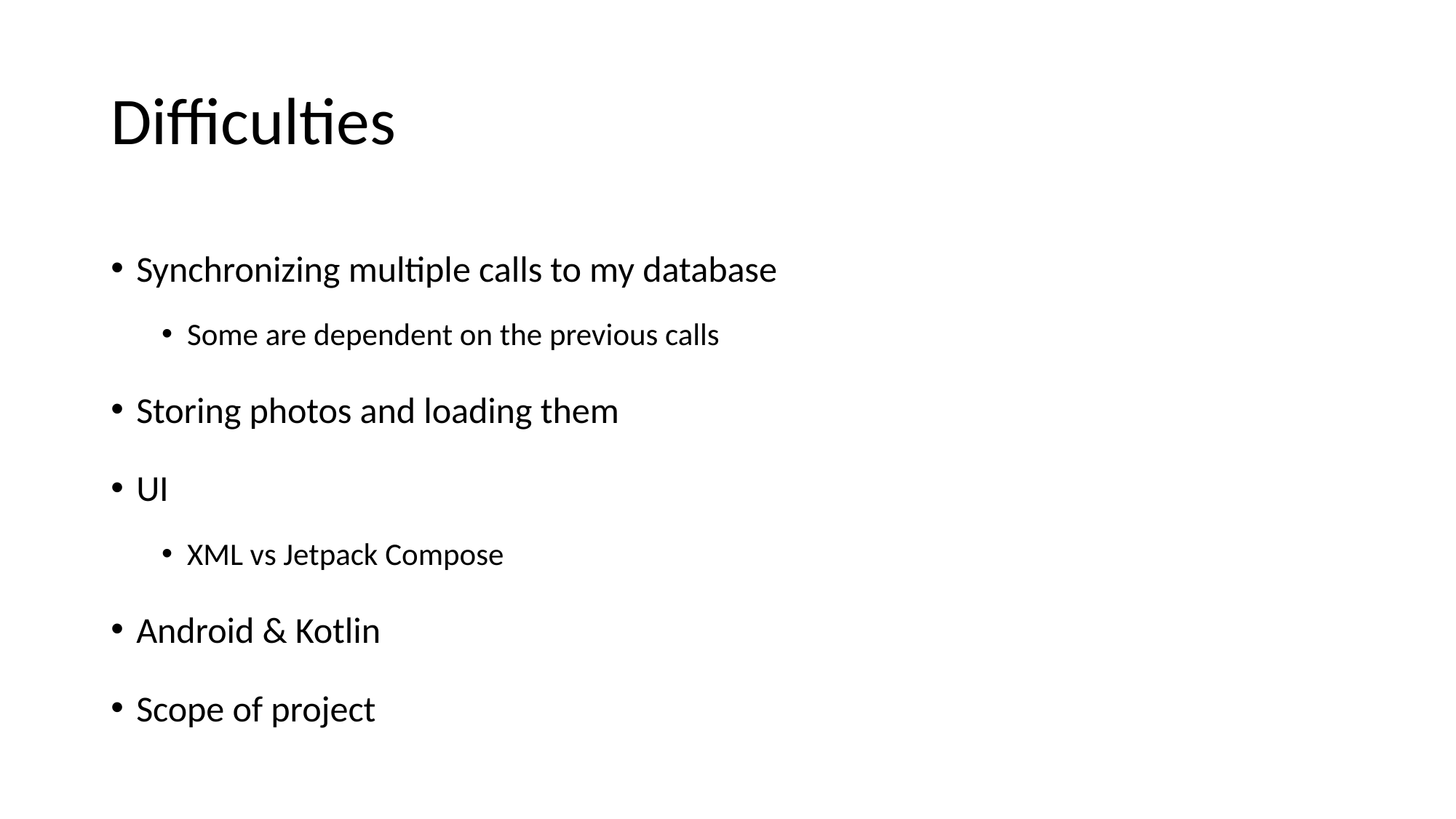

# Difficulties
Synchronizing multiple calls to my database
Some are dependent on the previous calls
Storing photos and loading them
UI
XML vs Jetpack Compose
Android & Kotlin
Scope of project